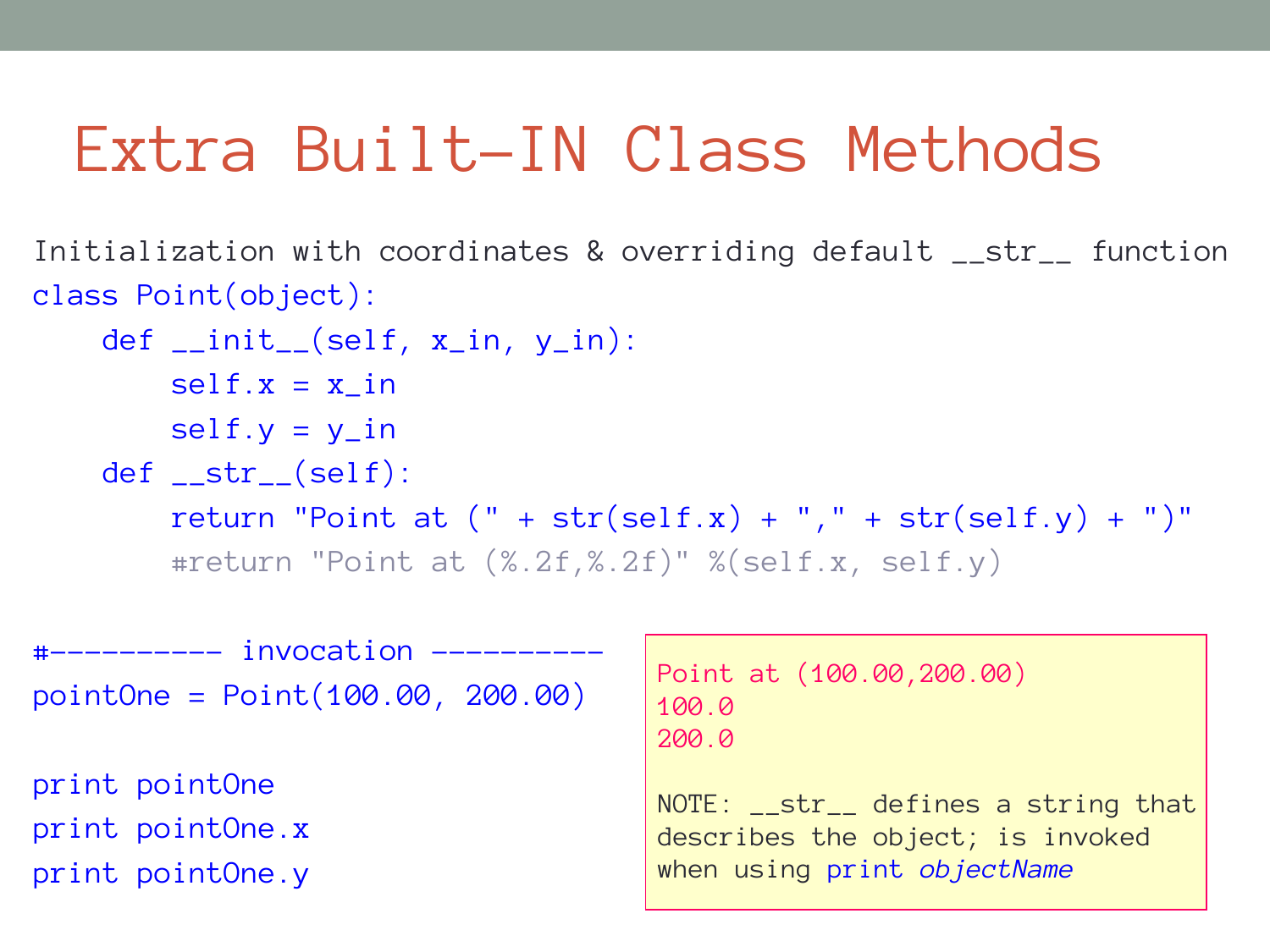

# Extra Built-IN Class Methods
Initialization with coordinates & overriding default __str__ function
class Point(object):
    def __init__(self, x_in, y_in):
        self.x = x_in
        self.y = y_in
    def __str__(self):
        return "Point at (" + str(self.x) + "," + str(self.y) + ")"
        #return "Point at (%.2f,%.2f)" %(self.x, self.y)

#---------- invocation ----------
pointOne = Point(100.00, 200.00)

print pointOne
print pointOne.x
print pointOne.y
Point at (100.00,200.00)
100.0
200.0

NOTE: __str__ defines a string that
describes the object; is invoked
when using print objectName